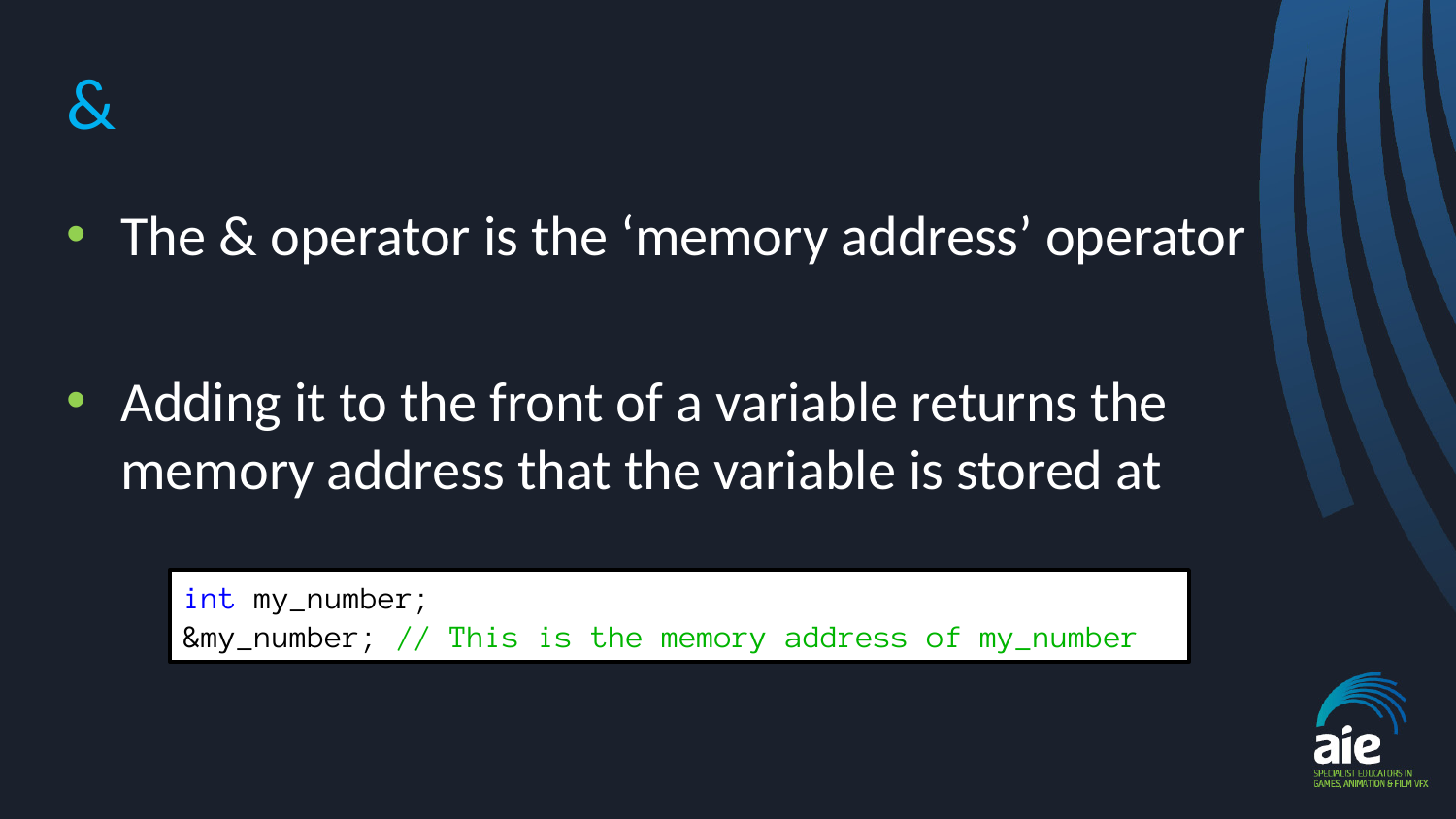

# &
The & operator is the ‘memory address’ operator

Adding it to the front of a variable returns the memory address that the variable is stored at
int my_number;
&my_number; // This is the memory address of my_number